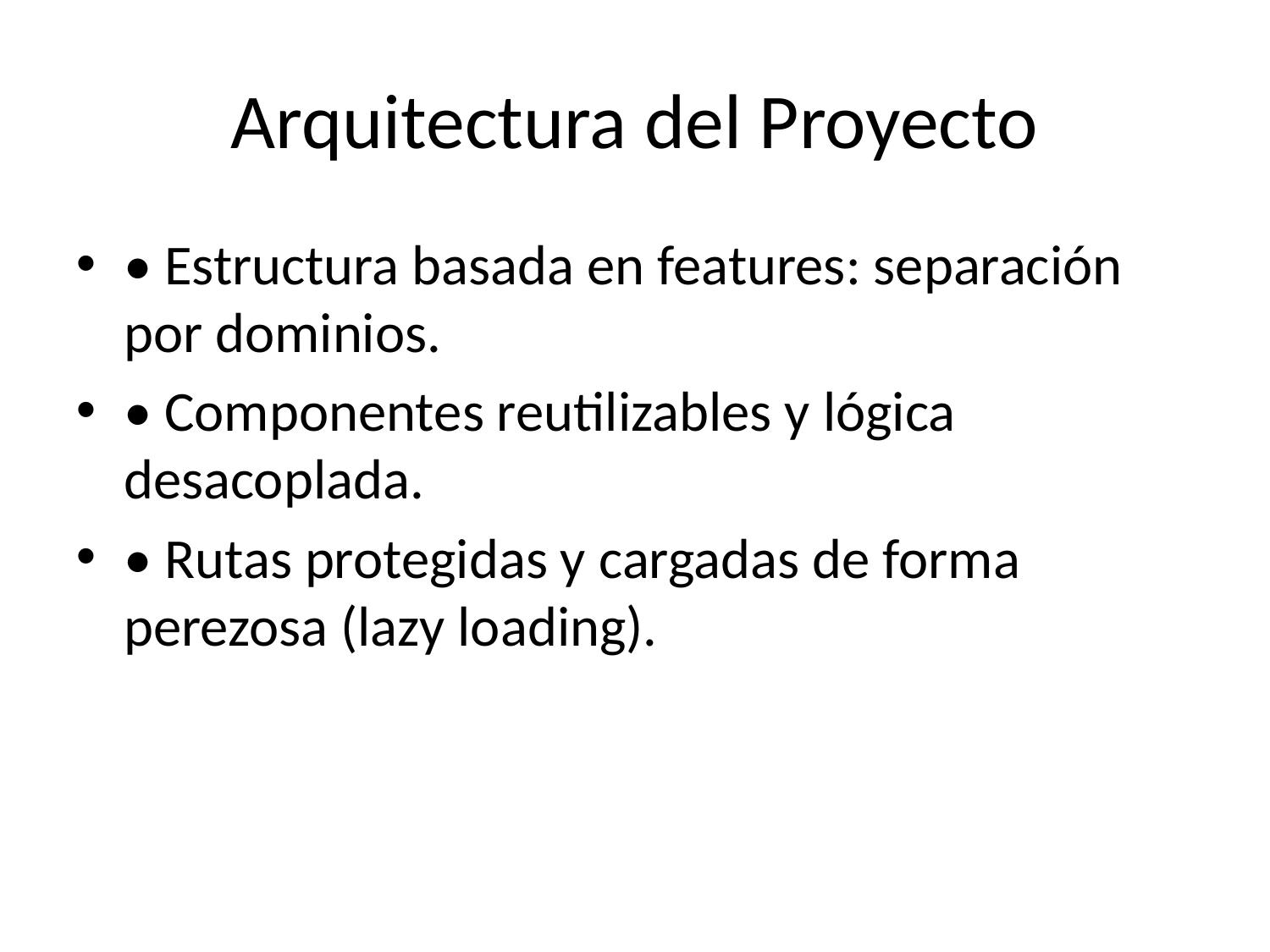

Arquitectura del Proyecto
• Estructura basada en features: separación por dominios.
• Componentes reutilizables y lógica desacoplada.
• Rutas protegidas y cargadas de forma perezosa (lazy loading).